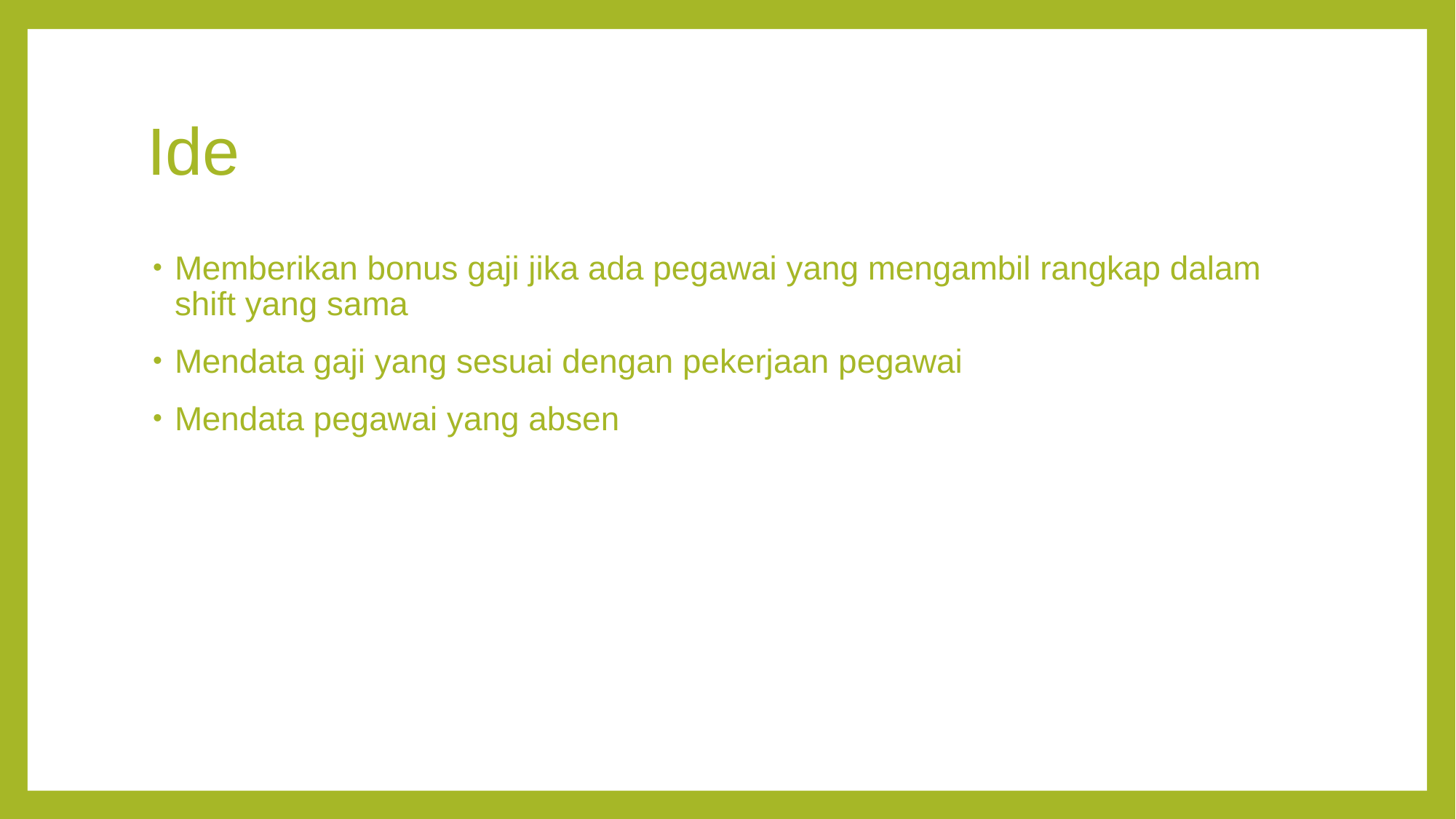

# Ide
Memberikan bonus gaji jika ada pegawai yang mengambil rangkap dalam shift yang sama
Mendata gaji yang sesuai dengan pekerjaan pegawai
Mendata pegawai yang absen